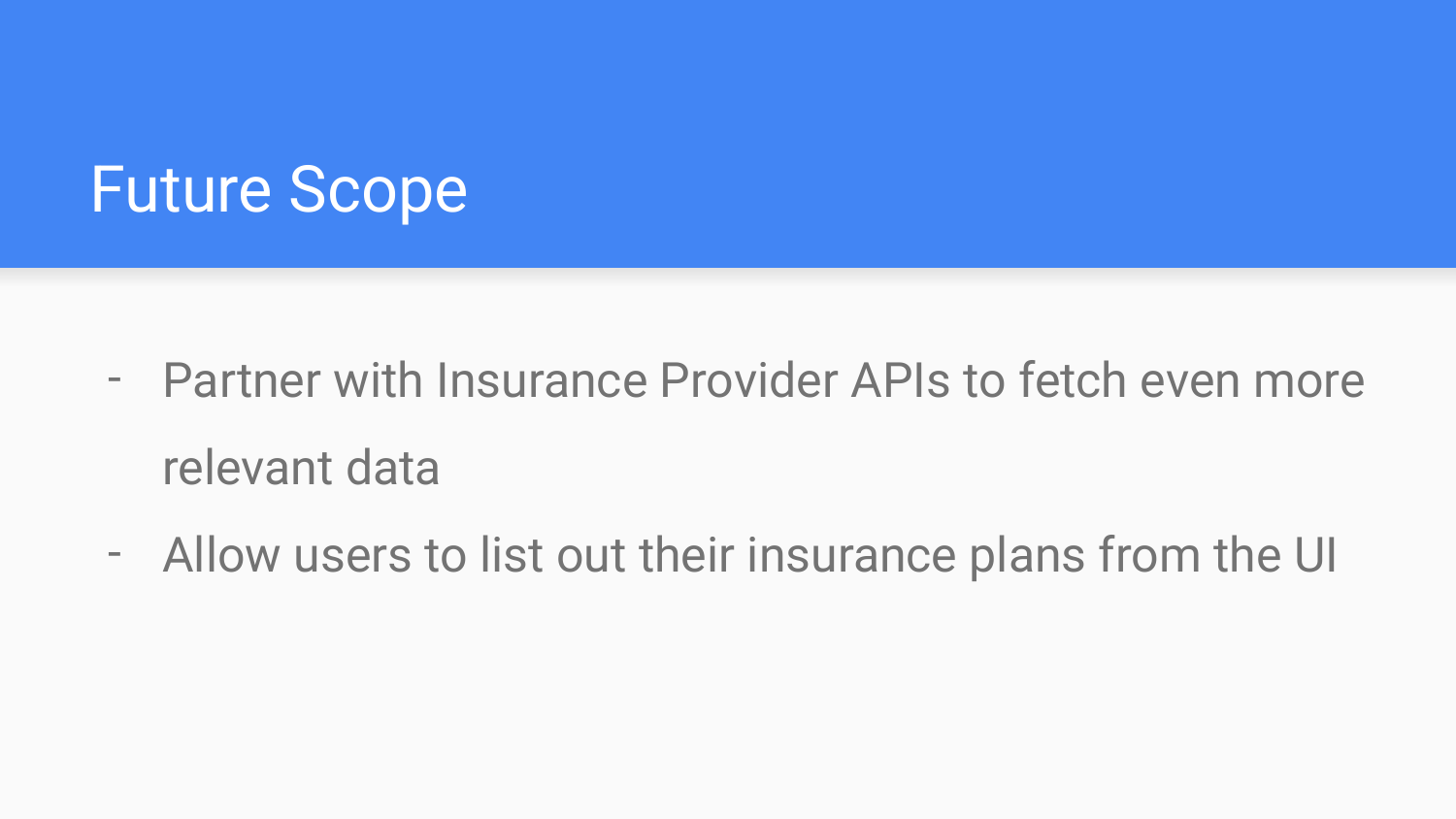

# Future Scope
Partner with Insurance Provider APIs to fetch even more relevant data
Allow users to list out their insurance plans from the UI